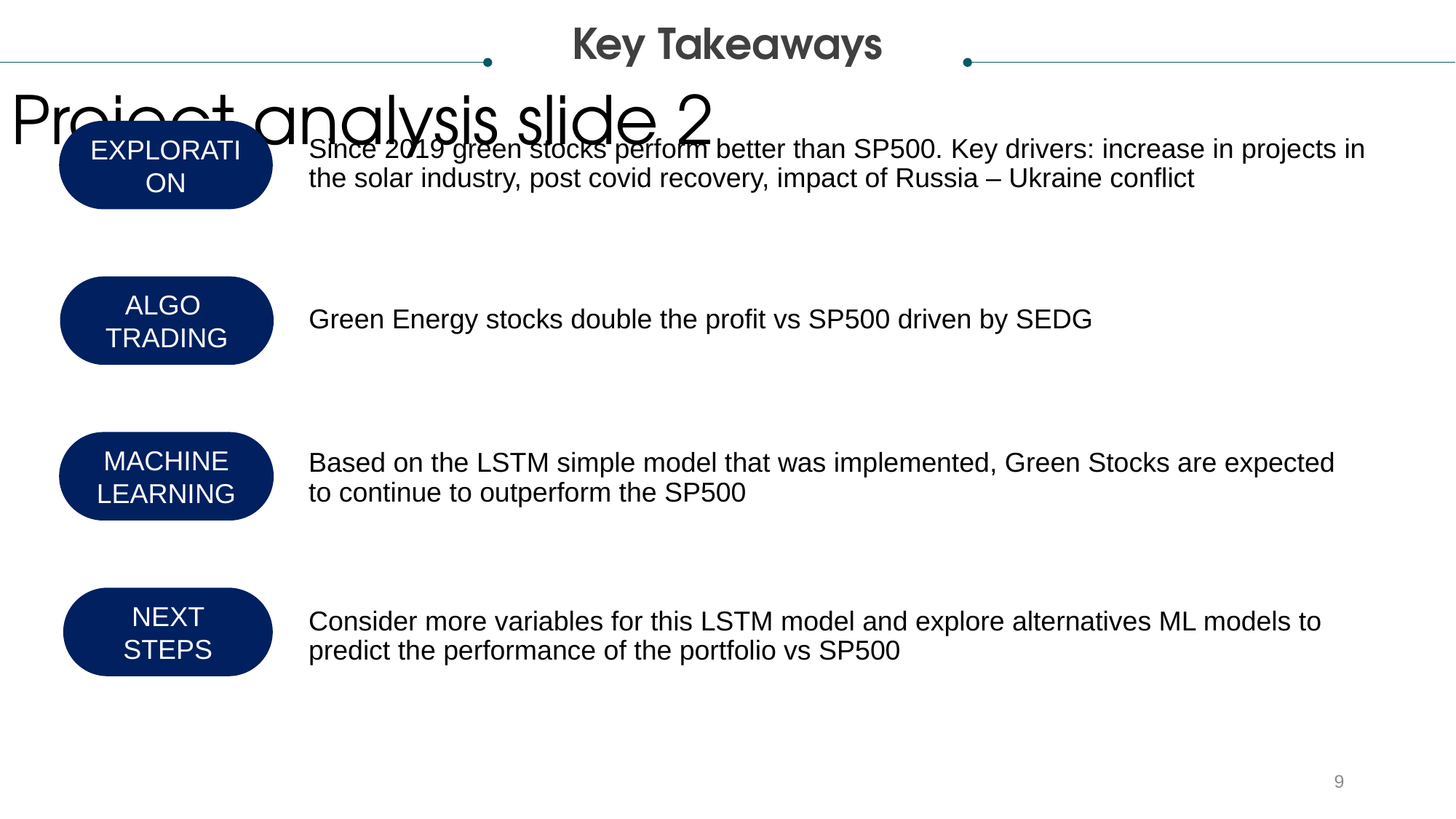

Key Takeaways
Project analysis slide 2
EXPLORATION
Since 2019 green stocks perform better than SP500. Key drivers: increase in projects in the solar industry, post covid recovery, impact of Russia – Ukraine conflict
ALGO
TRADING
Green Energy stocks double the profit vs SP500 driven by SEDG
MACHINE LEARNING
Based on the LSTM simple model that was implemented, Green Stocks are expected to continue to outperform the SP500
NEXT STEPS
Consider more variables for this LSTM model and explore alternatives ML models to predict the performance of the portfolio vs SP500
9